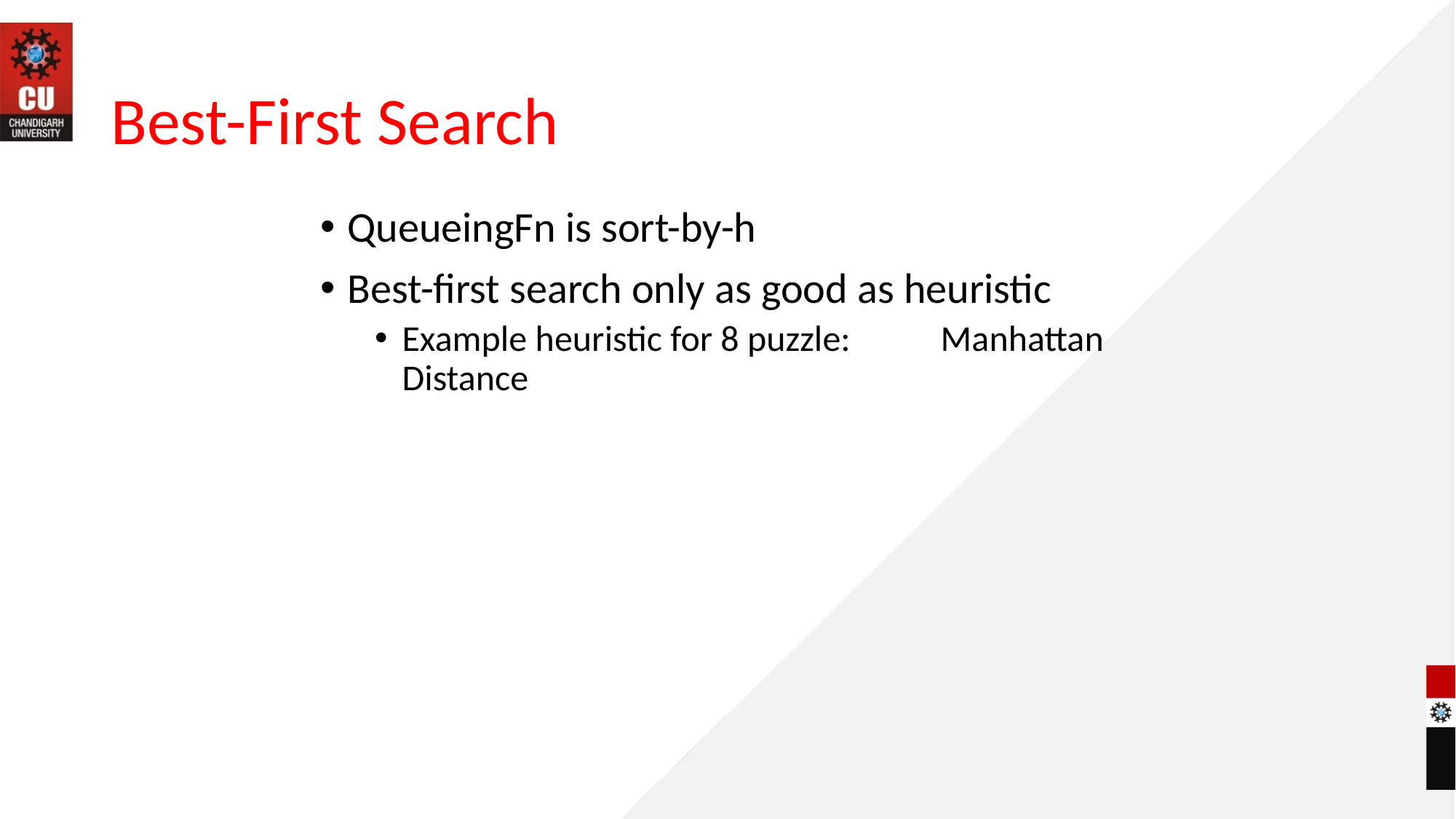

# Best-First Search
QueueingFn is sort-by-h
Best-first search only as good as heuristic
Example heuristic for 8 puzzle:           Manhattan Distance